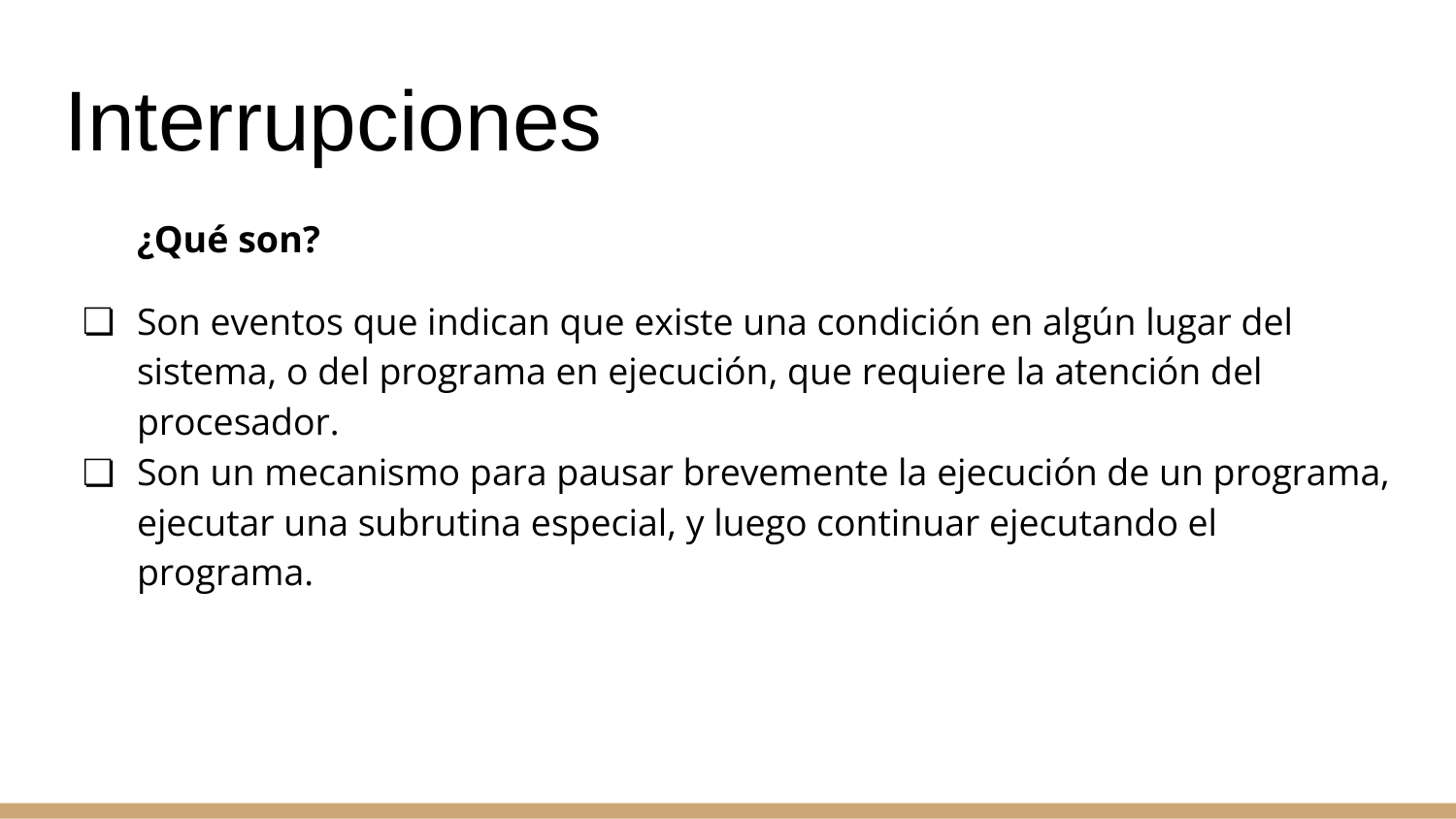

# Interrupciones
¿Qué son?
Son eventos que indican que existe una condición en algún lugar del sistema, o del programa en ejecución, que requiere la atención del procesador.
Son un mecanismo para pausar brevemente la ejecución de un programa, ejecutar una subrutina especial, y luego continuar ejecutando el programa.